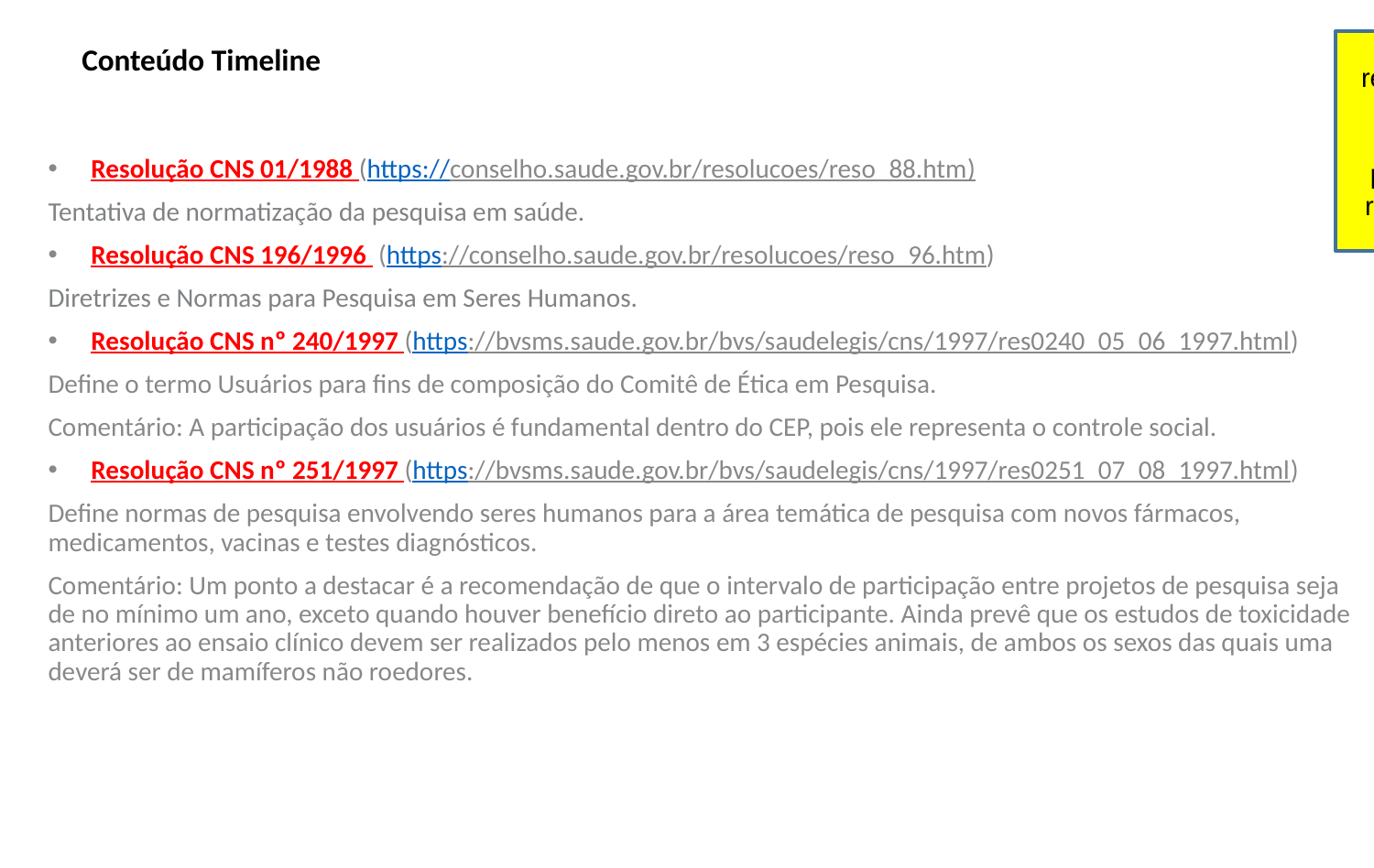

# Conteúdo Timeline
DG cada nome de resolução deve ter um link clicável que irá redirecionar para a página da respectiva resolução na internet.

Resolução CNS 01/1988 (https://conselho.saude.gov.br/resolucoes/reso_88.htm)
Tentativa de normatização da pesquisa em saúde.
Resolução CNS 196/1996  (https://conselho.saude.gov.br/resolucoes/reso_96.htm)
Diretrizes e Normas para Pesquisa em Seres Humanos.
Resolução CNS nº 240/1997 (https://bvsms.saude.gov.br/bvs/saudelegis/cns/1997/res0240_05_06_1997.html)
Define o termo Usuários para fins de composição do Comitê de Ética em Pesquisa.
Comentário: A participação dos usuários é fundamental dentro do CEP, pois ele representa o controle social.
Resolução CNS nº 251/1997 (https://bvsms.saude.gov.br/bvs/saudelegis/cns/1997/res0251_07_08_1997.html)
Define normas de pesquisa envolvendo seres humanos para a área temática de pesquisa com novos fármacos, medicamentos, vacinas e testes diagnósticos.
Comentário: Um ponto a destacar é a recomendação de que o intervalo de participação entre projetos de pesquisa seja de no mínimo um ano, exceto quando houver benefício direto ao participante. Ainda prevê que os estudos de toxicidade anteriores ao ensaio clínico devem ser realizados pelo menos em 3 espécies animais, de ambos os sexos das quais uma deverá ser de mamíferos não roedores.